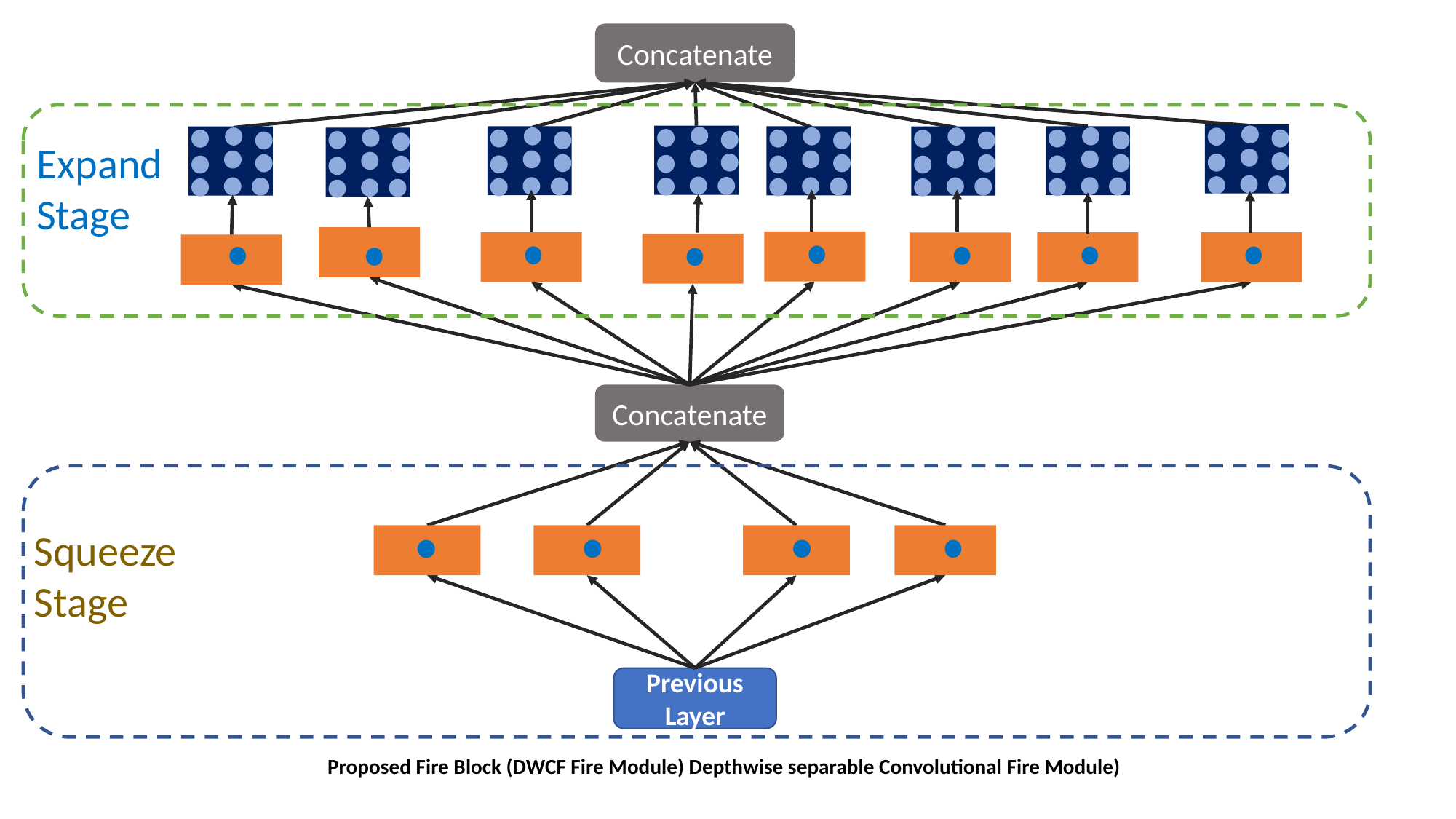

Concatenate

Expand
Stage

Concatenate

Squeeze
Stage

Previous Layer
Proposed Fire Block (DWCF Fire Module) Depthwise separable Convolutional Fire Module)